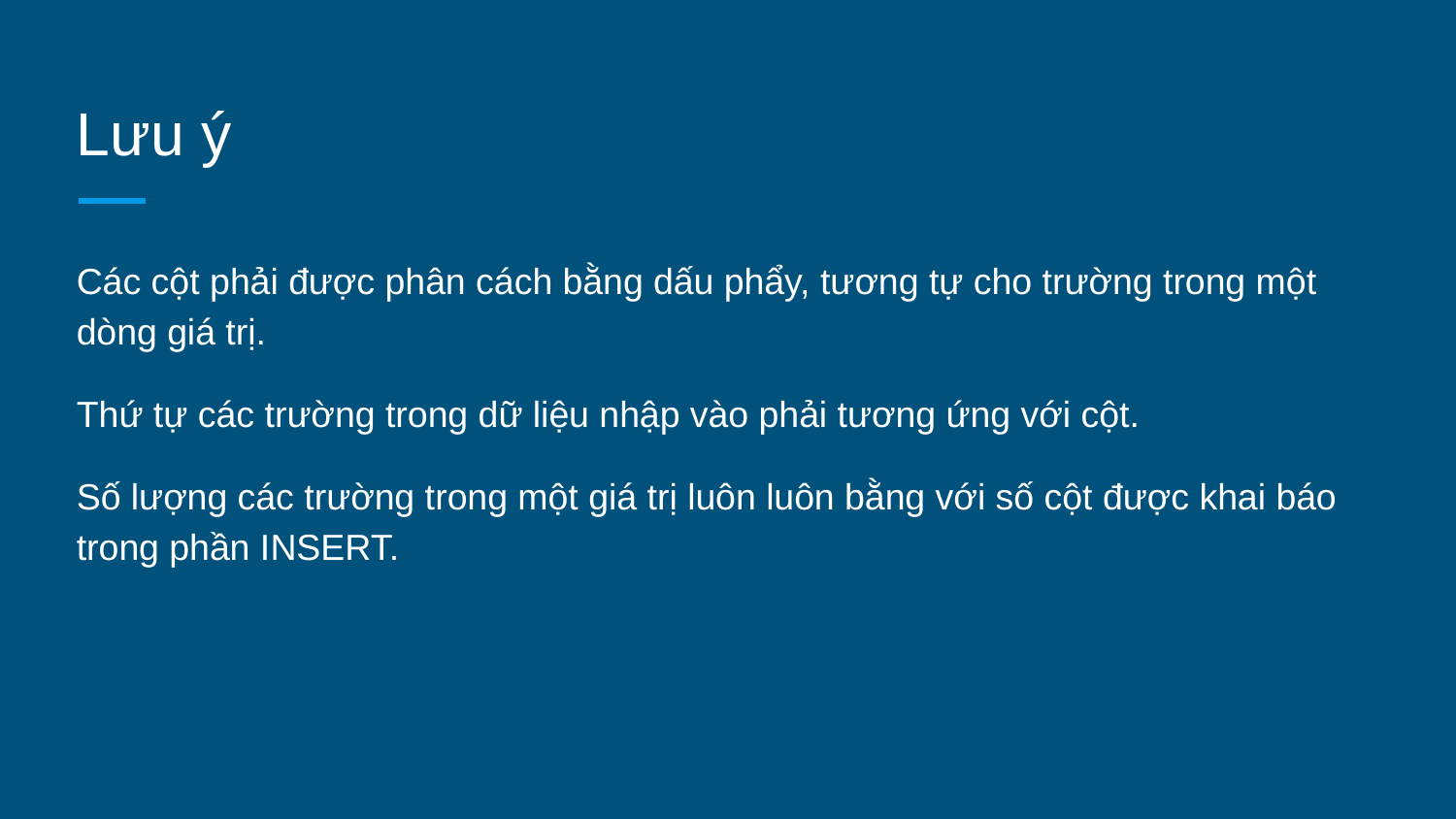

# Lưu ý
Các cột phải được phân cách bằng dấu phẩy, tương tự cho trường trong một dòng giá trị.
Thứ tự các trường trong dữ liệu nhập vào phải tương ứng với cột.
Số lượng các trường trong một giá trị luôn luôn bằng với số cột được khai báo trong phần INSERT.